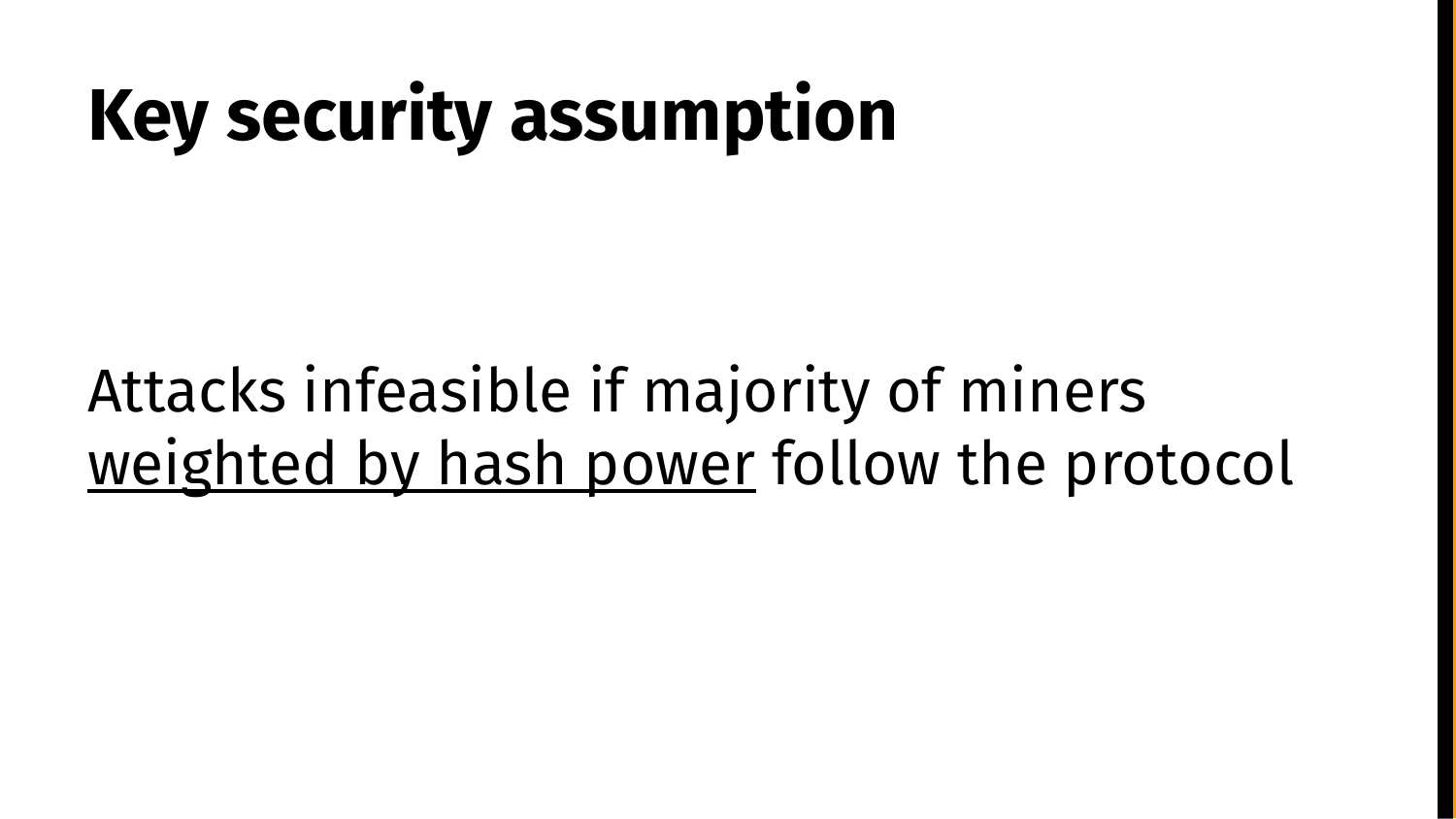

# Key security assumption

Attacks infeasible if majority of miners weighted by hash power follow the protocol